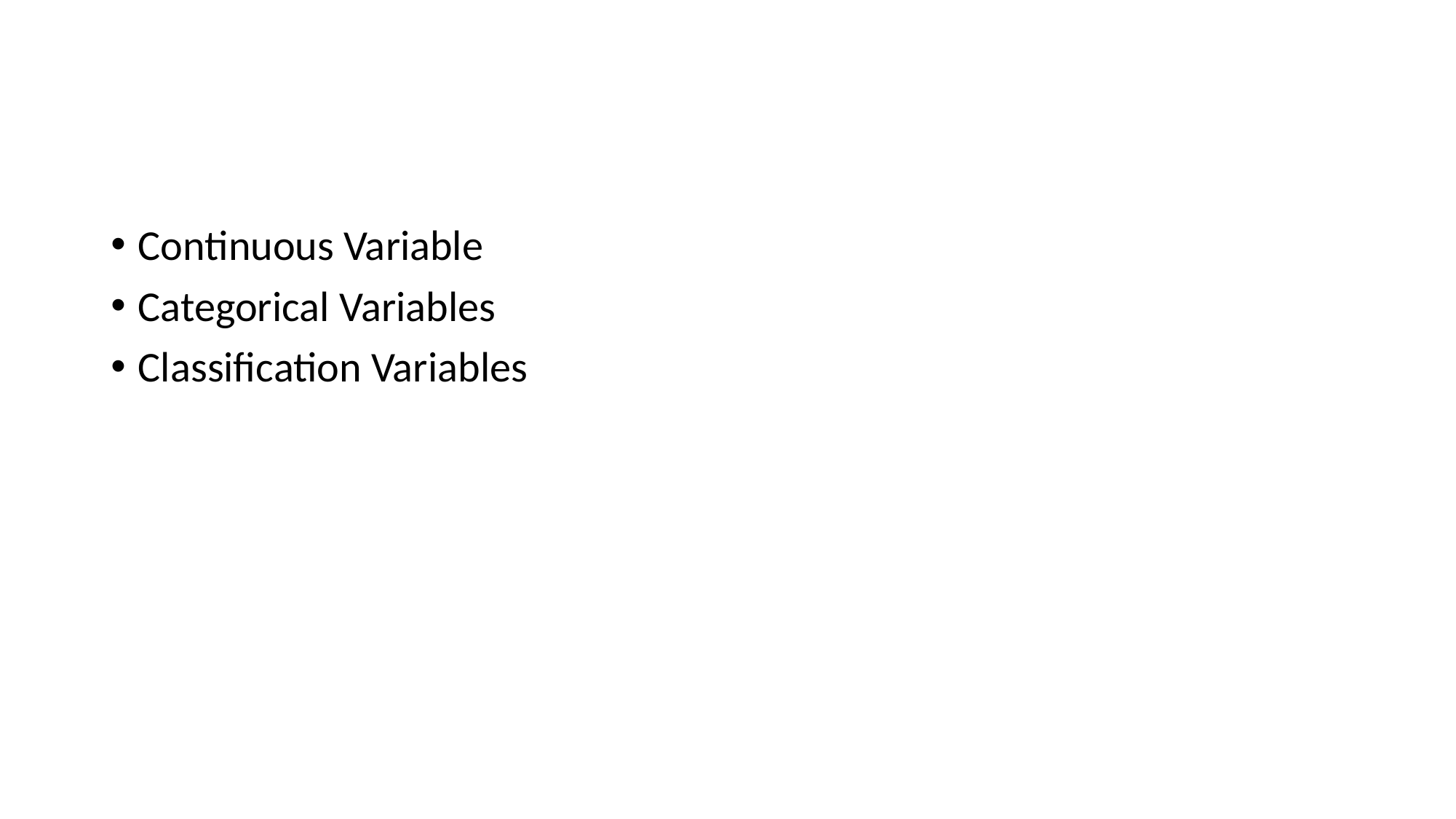

#
Continuous Variable
Categorical Variables
Classification Variables